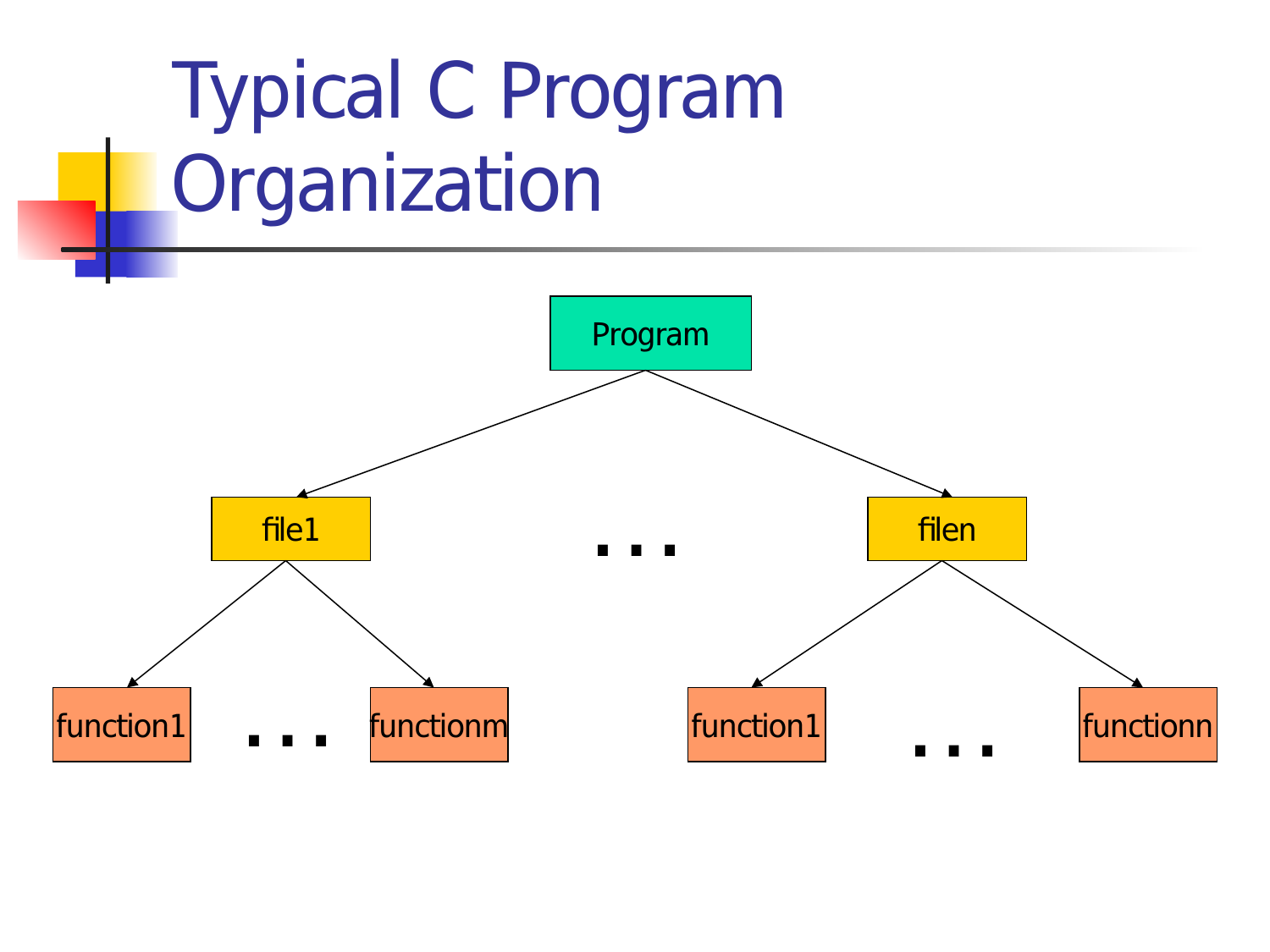

# Typical C Program Organization

Program

…
file1
filen

…
…
function1
functionm
function1
functionn